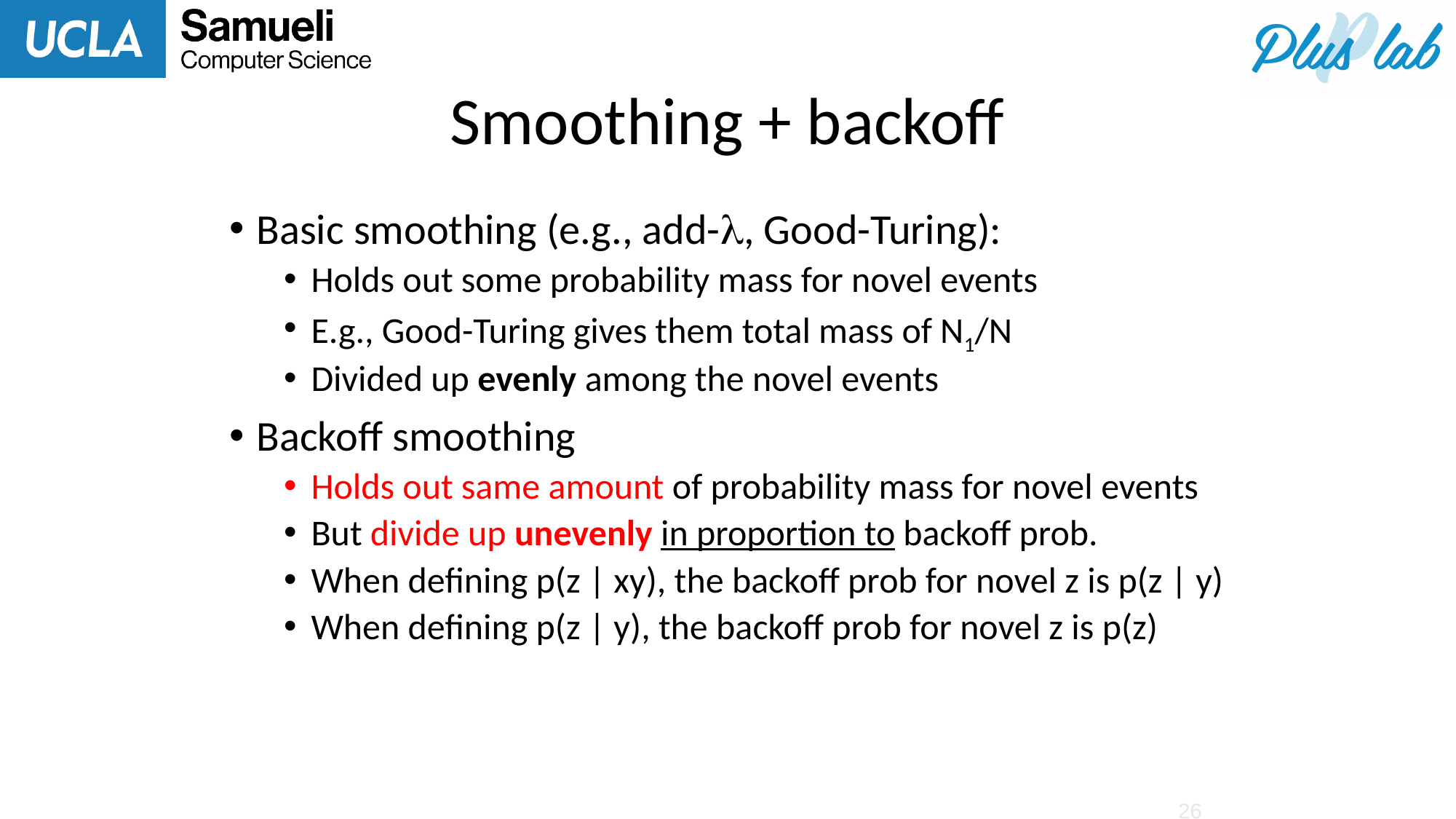

Smoothing + backoff
Basic smoothing (e.g., add-λ, Good-Turing):
Holds out some probability mass for novel events
E.g., Good-Turing gives them total mass of N1/N
Divided up evenly among the novel events
Backoff smoothing
Holds out same amount of probability mass for novel events
But divide up unevenly in proportion to backoff prob.
When defining p(z | xy), the backoff prob for novel z is p(z | y)
When defining p(z | y), the backoff prob for novel z is p(z)
26